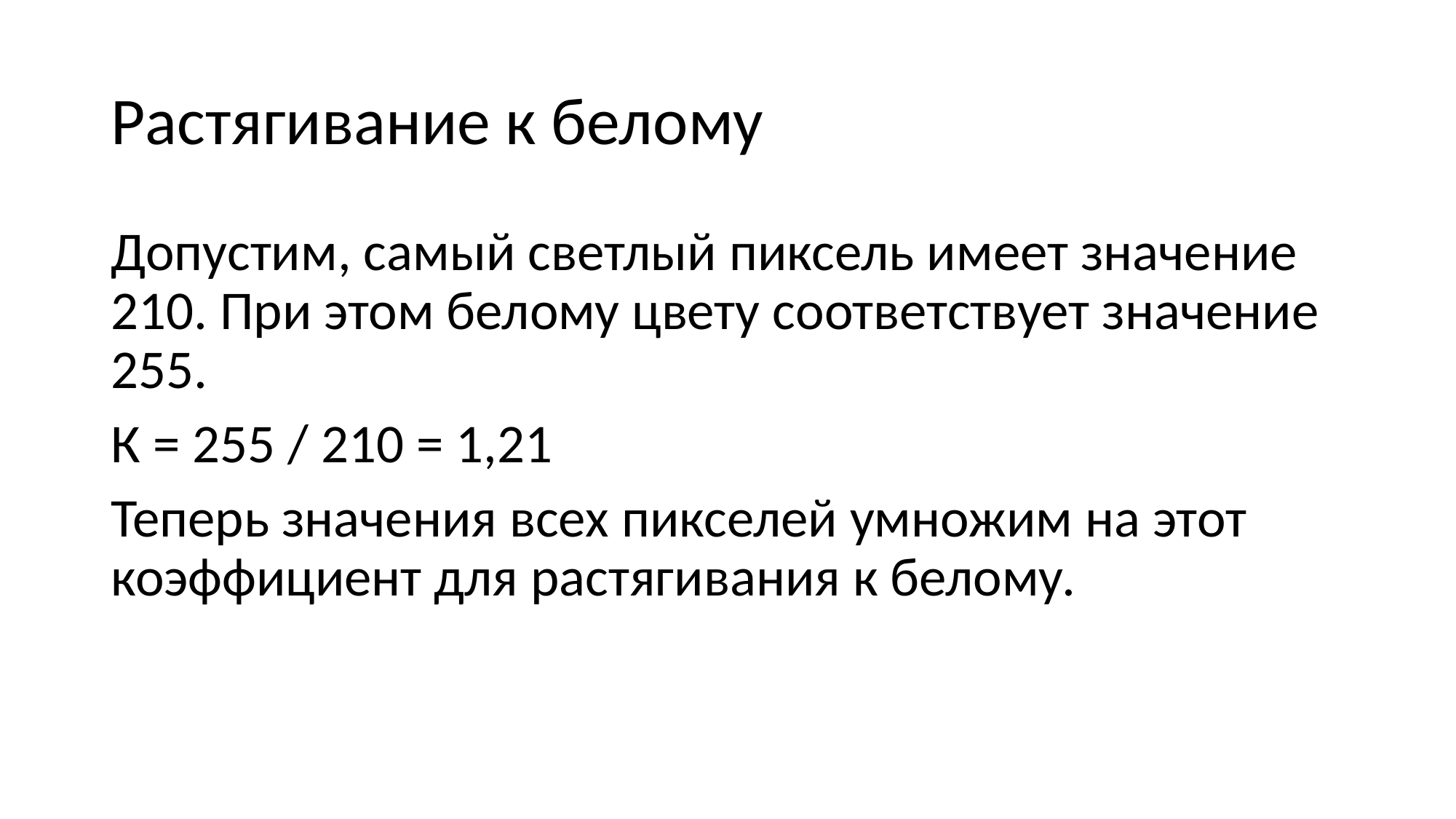

# Растягивание к белому
Допустим, самый светлый пиксель имеет значение 210. При этом белому цвету соответствует значение 255.
К = 255 / 210 = 1,21
Теперь значения всех пикселей умножим на этот коэффициент для растягивания к белому.